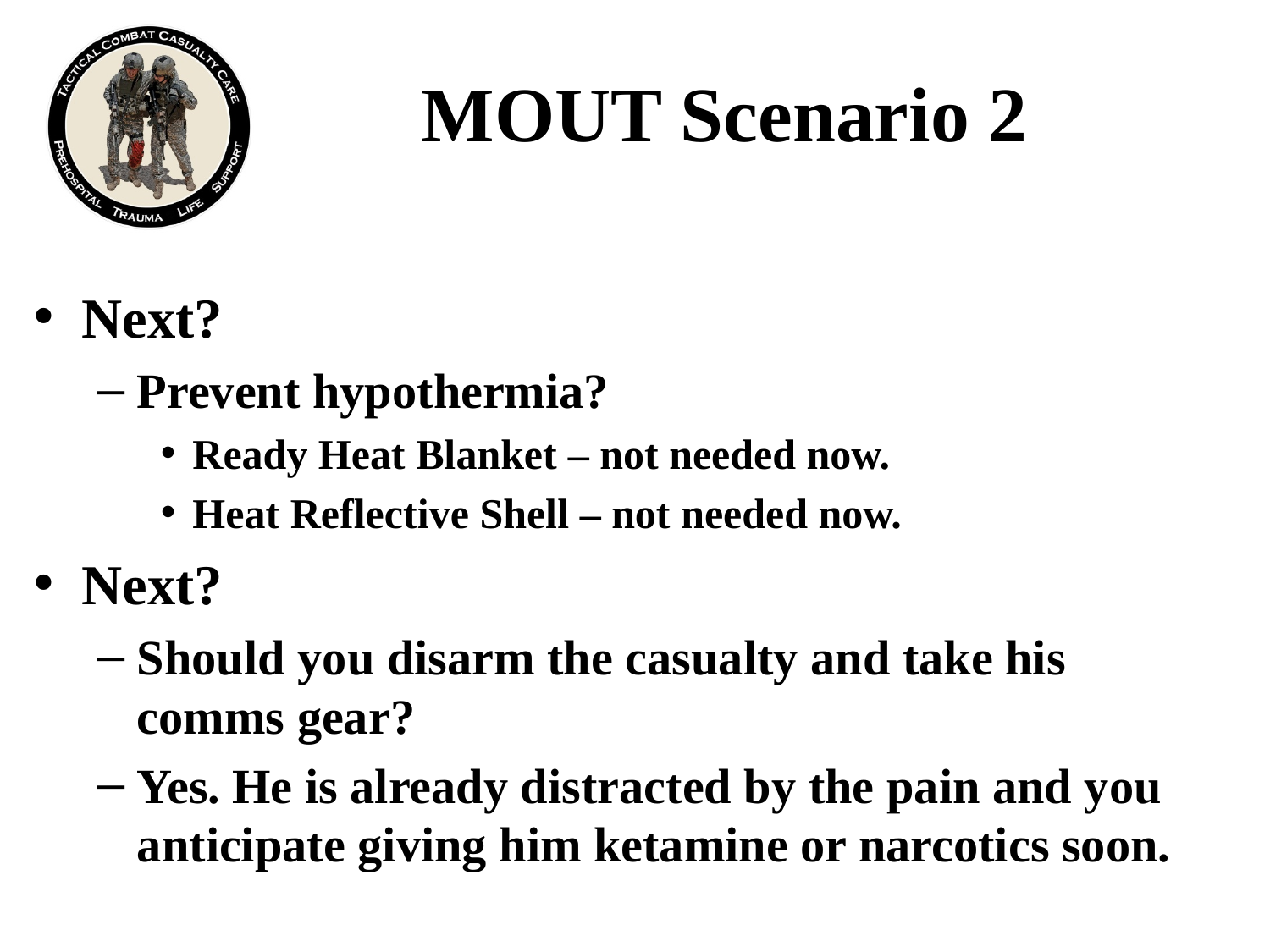

# MOUT Scenario 2
Next?
Prevent hypothermia?
Ready Heat Blanket – not needed now.
Heat Reflective Shell – not needed now.
Next?
Should you disarm the casualty and take his comms gear?
Yes. He is already distracted by the pain and you anticipate giving him ketamine or narcotics soon.